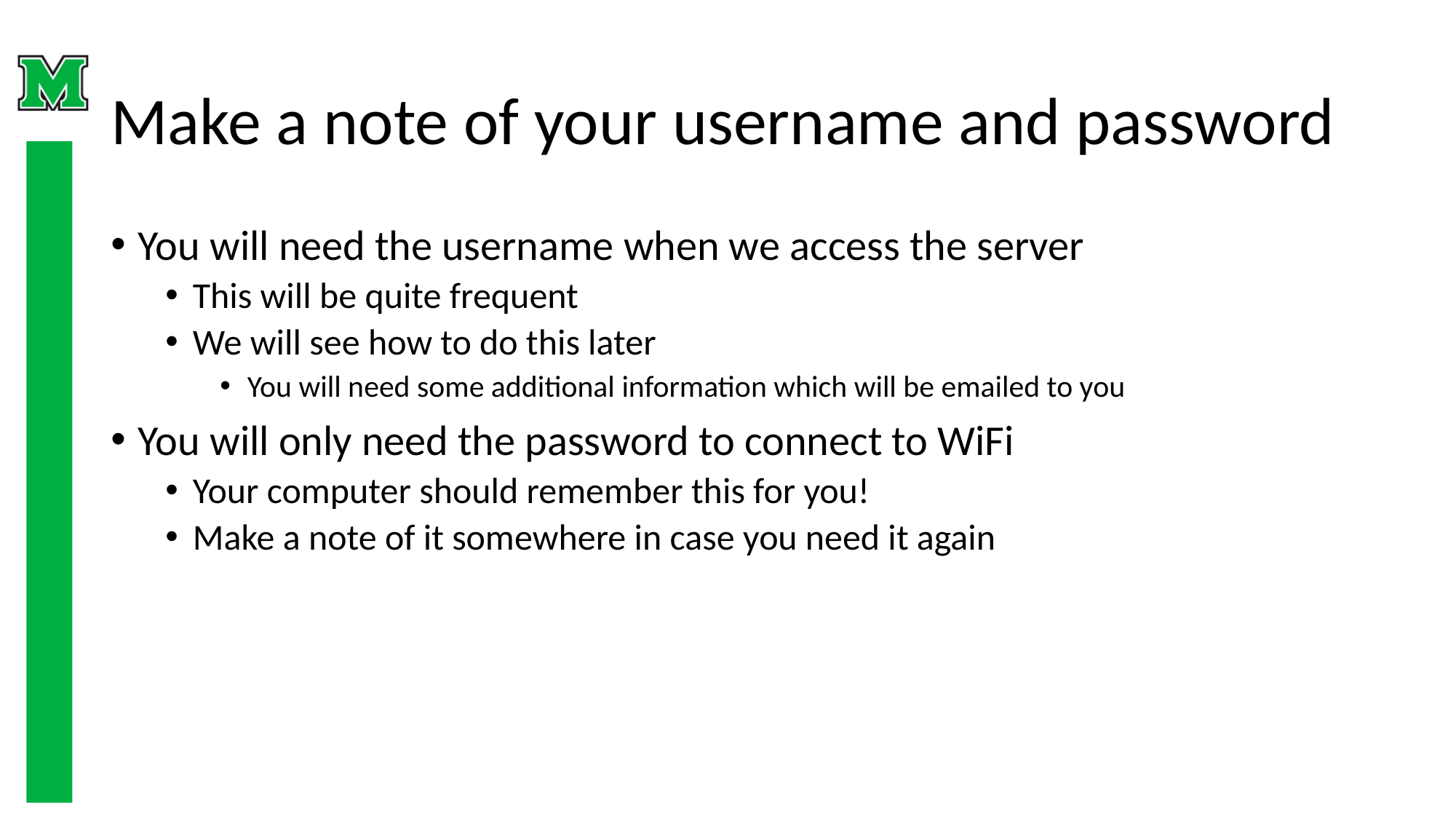

# Make a note of your username and password
You will need the username when we access the server
This will be quite frequent
We will see how to do this later
You will need some additional information which will be emailed to you
You will only need the password to connect to WiFi
Your computer should remember this for you!
Make a note of it somewhere in case you need it again